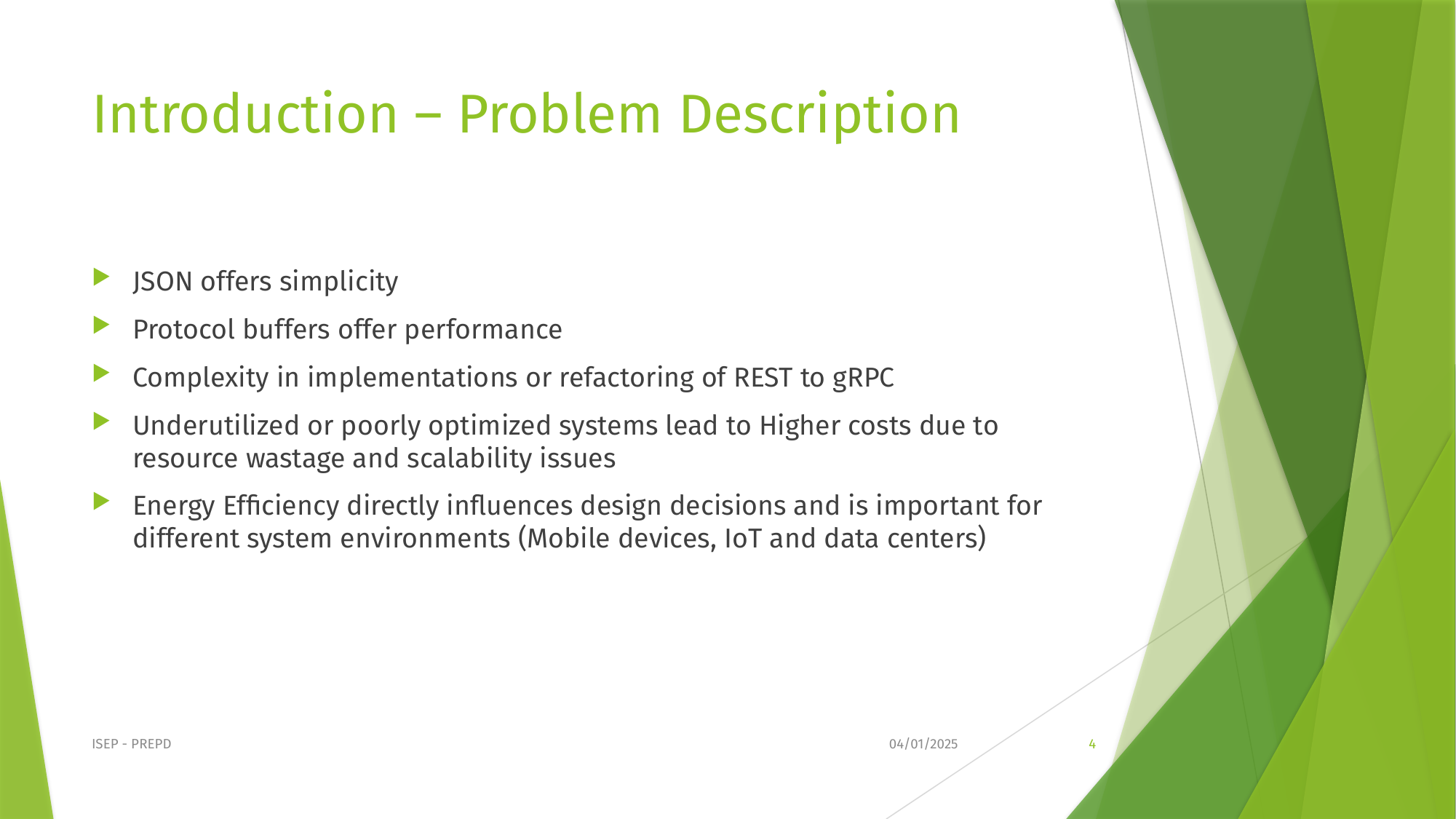

# Introduction – Problem Description
JSON offers simplicity
Protocol buffers offer performance
Complexity in implementations or refactoring of REST to gRPC
Underutilized or poorly optimized systems lead to Higher costs due to resource wastage and scalability issues
Energy Efficiency directly influences design decisions and is important for different system environments (Mobile devices, IoT and data centers)

ISEP - PREPD
04/01/2025
4